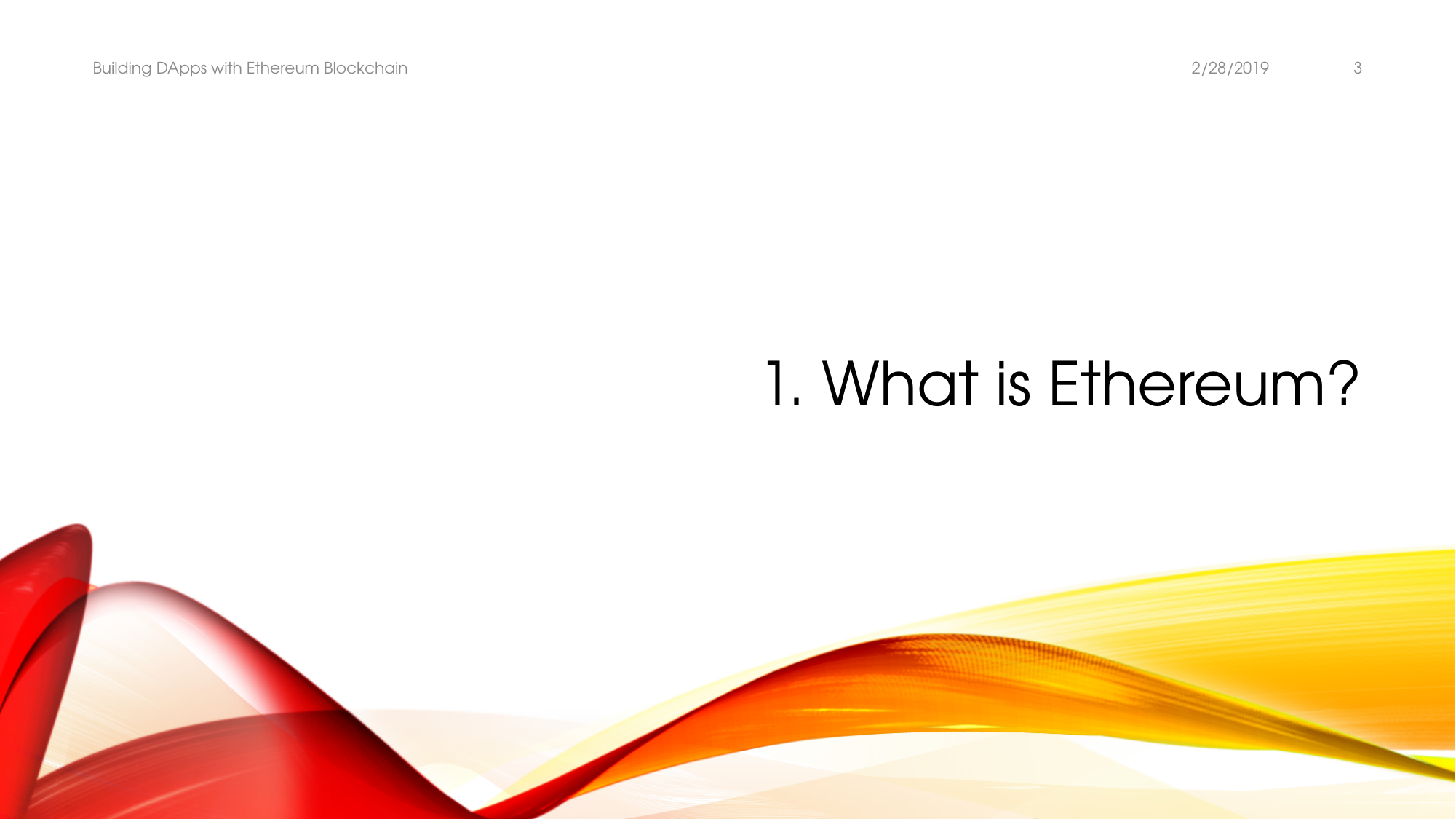

2/28/2019
3
Building DApps with Ethereum Blockchain
# 1. What is Ethereum?